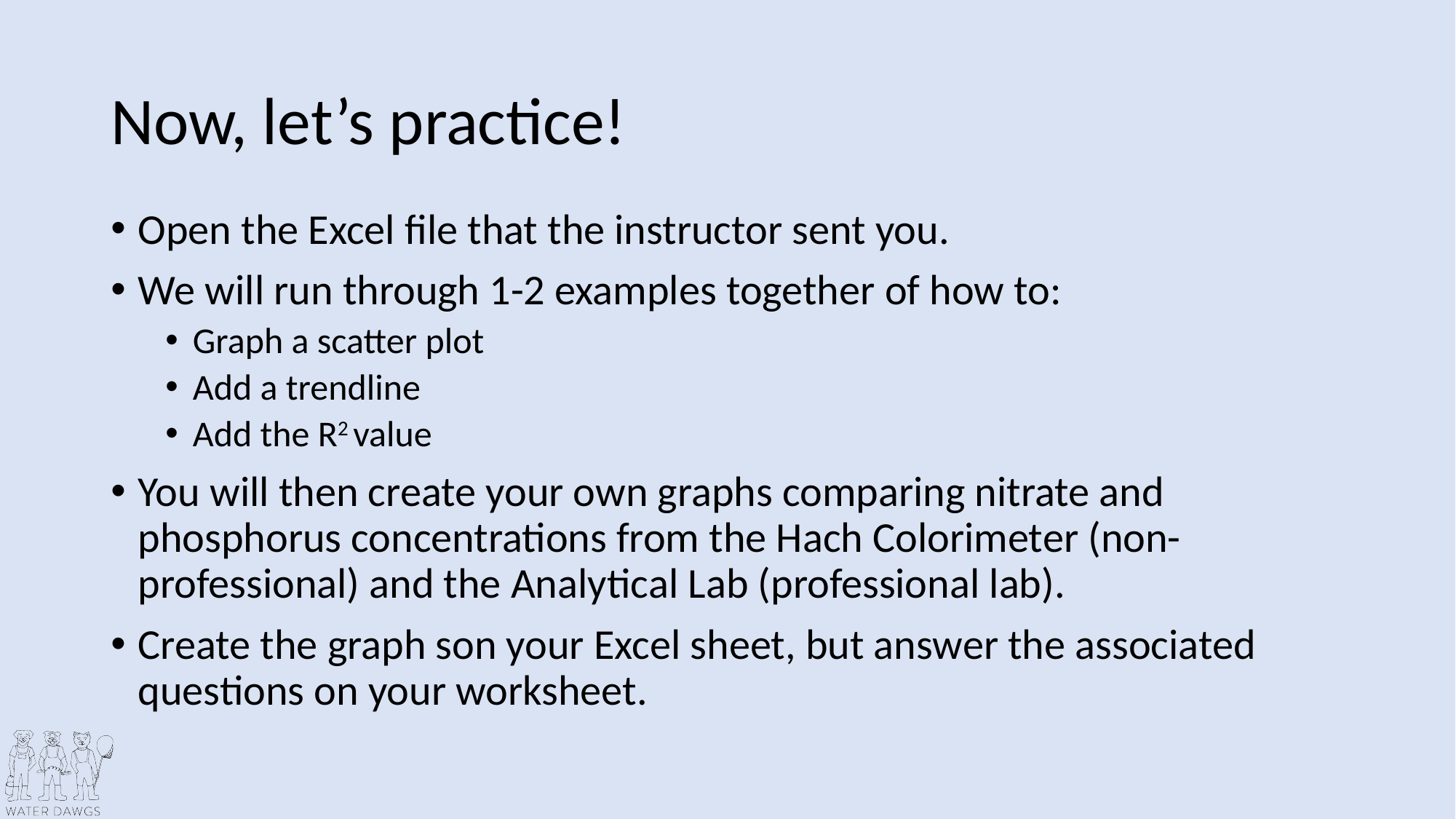

# Now, let’s practice!
Open the Excel file that the instructor sent you.
We will run through 1-2 examples together of how to:
Graph a scatter plot
Add a trendline
Add the R2 value
You will then create your own graphs comparing nitrate and phosphorus concentrations from the Hach Colorimeter (non-professional) and the Analytical Lab (professional lab).
Create the graph son your Excel sheet, but answer the associated questions on your worksheet.